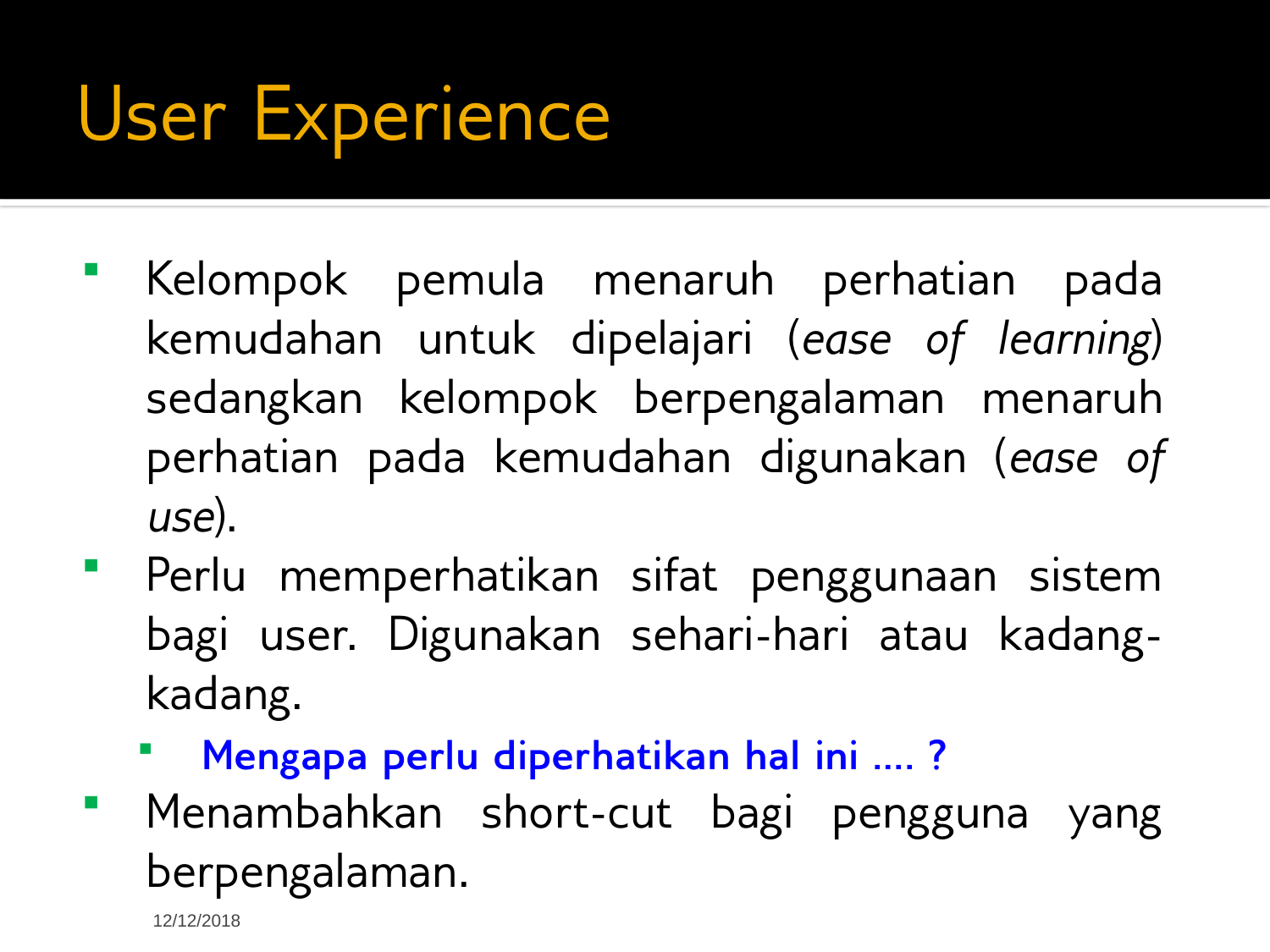

# User Experience
Kelompok pemula menaruh perhatian pada kemudahan untuk dipelajari (ease of learning) sedangkan kelompok berpengalaman menaruh perhatian pada kemudahan digunakan (ease of use).
Perlu memperhatikan sifat penggunaan sistem bagi user. Digunakan sehari-hari atau kadang-kadang.
Mengapa perlu diperhatikan hal ini …. ?
Menambahkan short-cut bagi pengguna yang berpengalaman.
12/12/2018